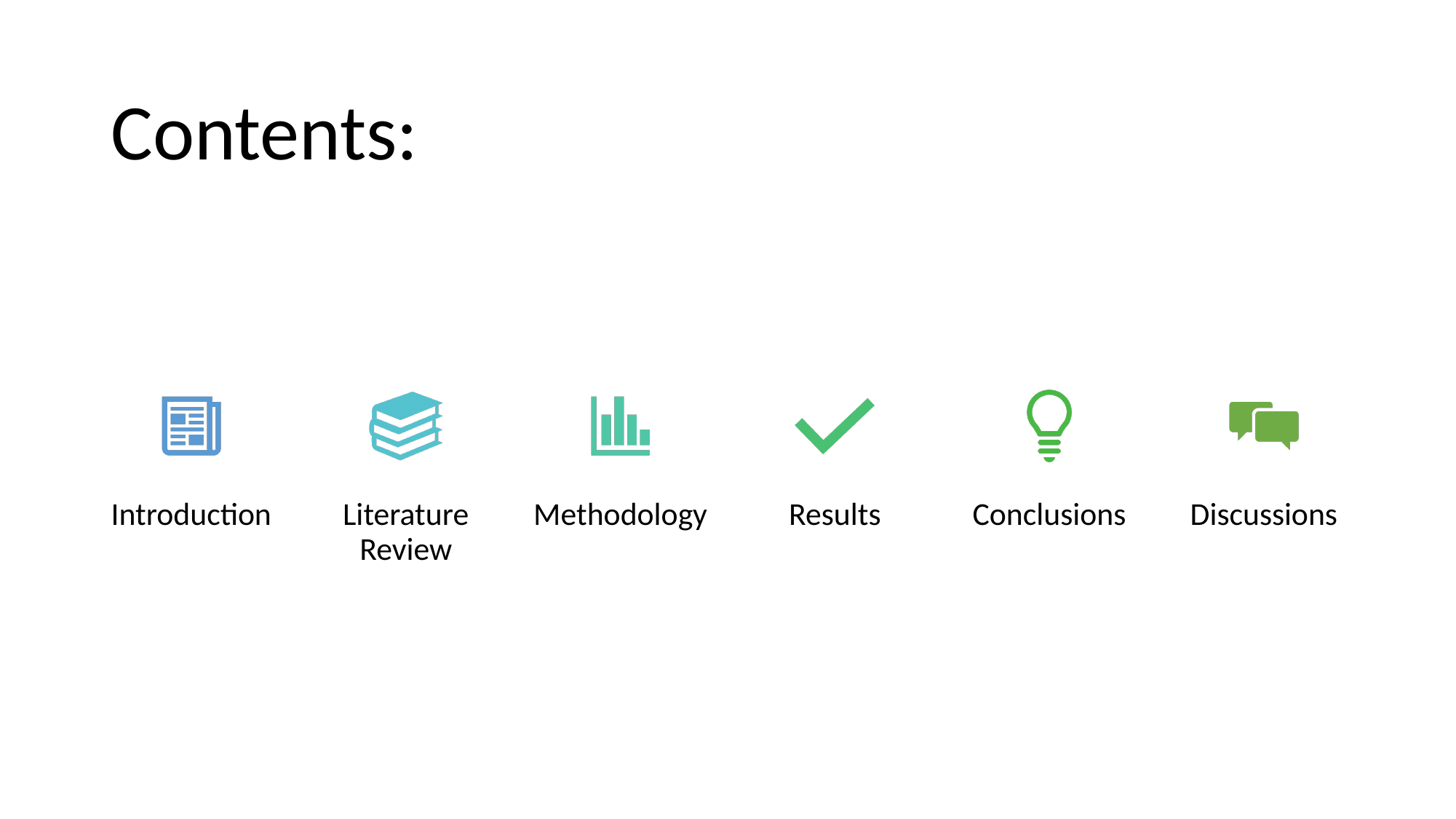

Contents:
Introduction
Literature Review​
Methodology​
Results​
Conclusions​
Discussions